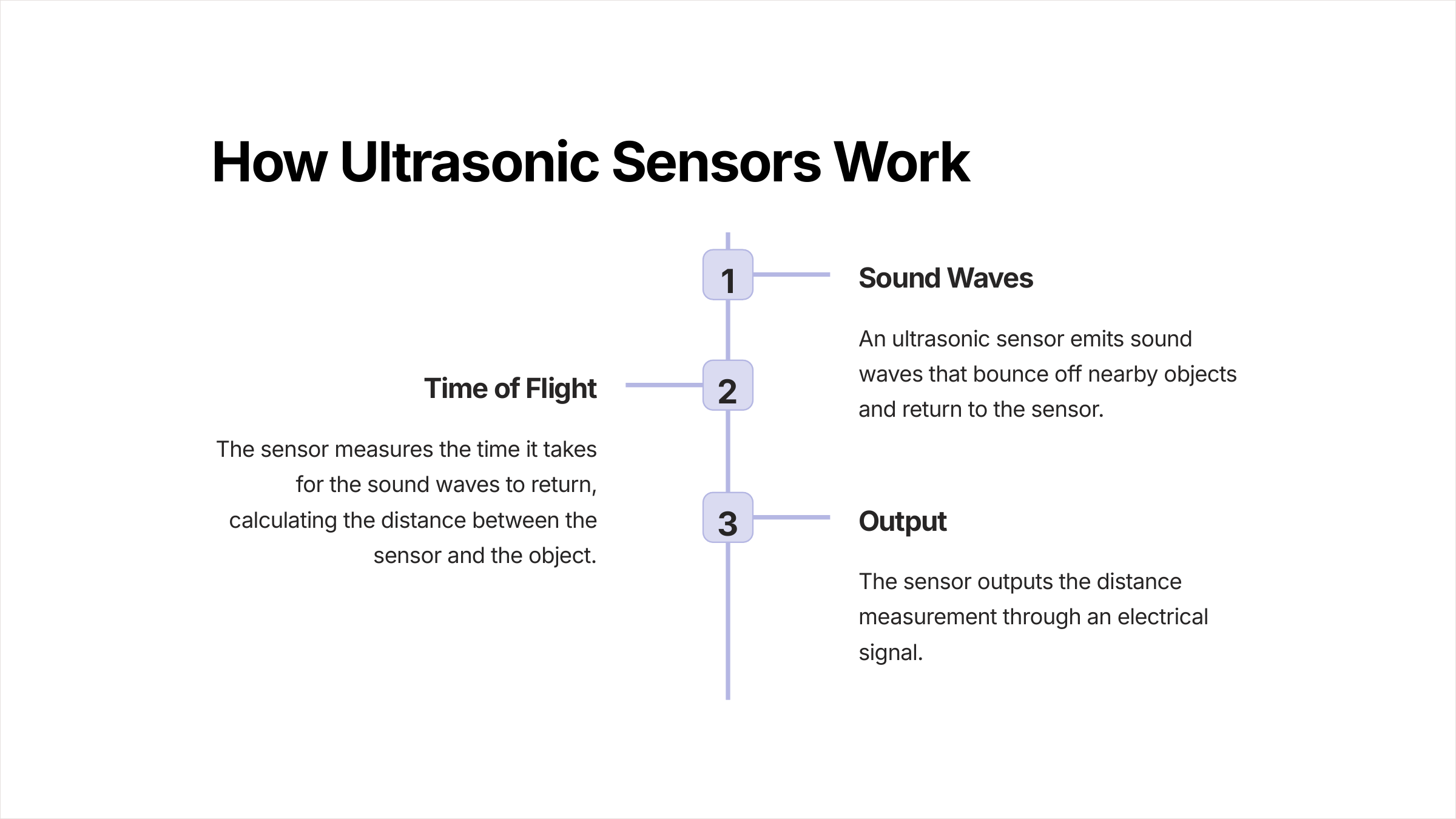

How Ultrasonic Sensors Work

1
Sound Waves

An ultrasonic sensor emits sound waves that bounce off nearby objects and return to the sensor.

2
Time of Flight

The sensor measures the time it takes for the sound waves to return, calculating the distance between the sensor and the object.

3
Output

The sensor outputs the distance measurement through an electrical signal.